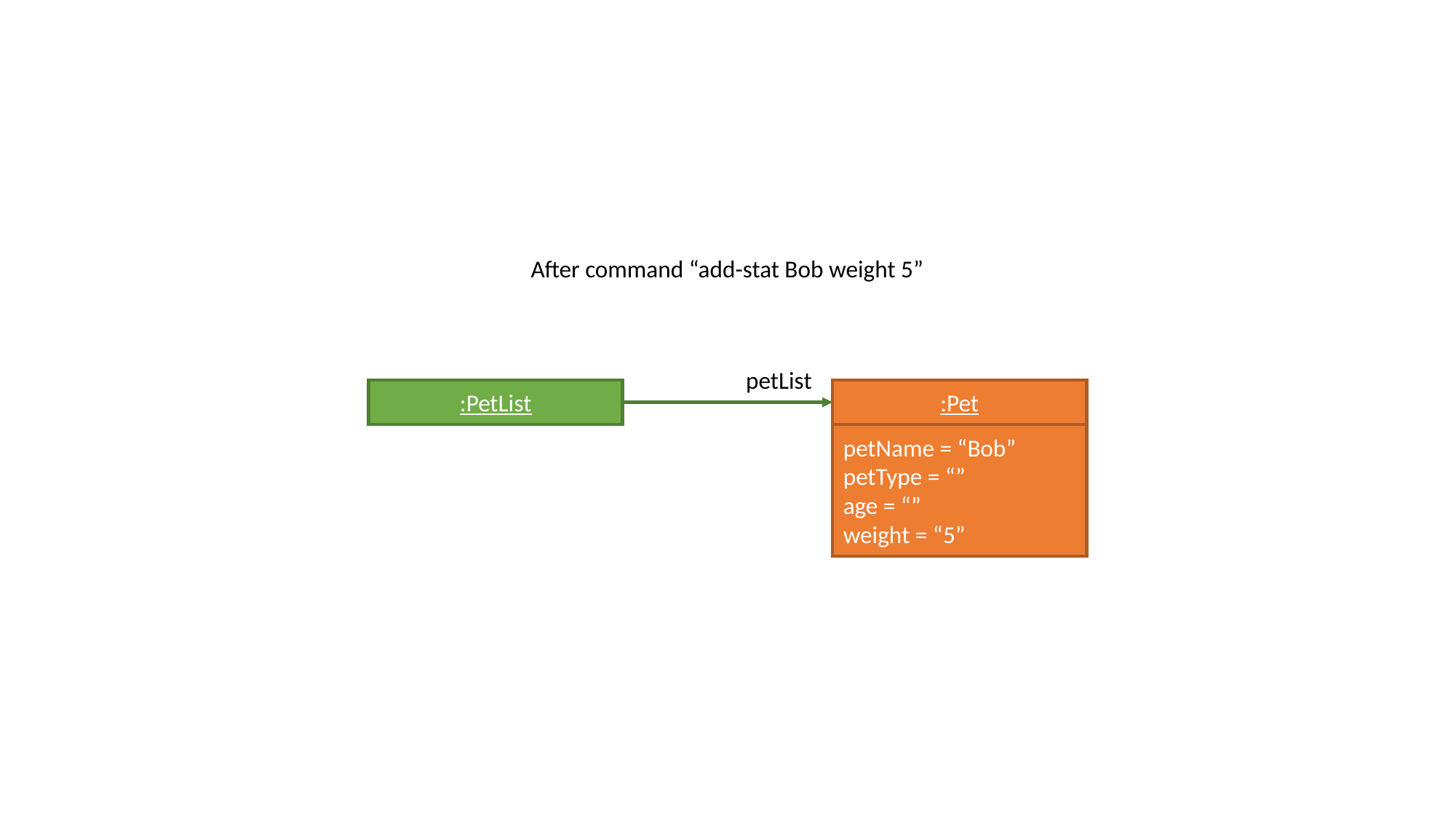

After command “add-stat Bob weight 5”
petList
:PetList
:Pet
petName = “Bob”
petType = “”
age = “”
weight = “5”